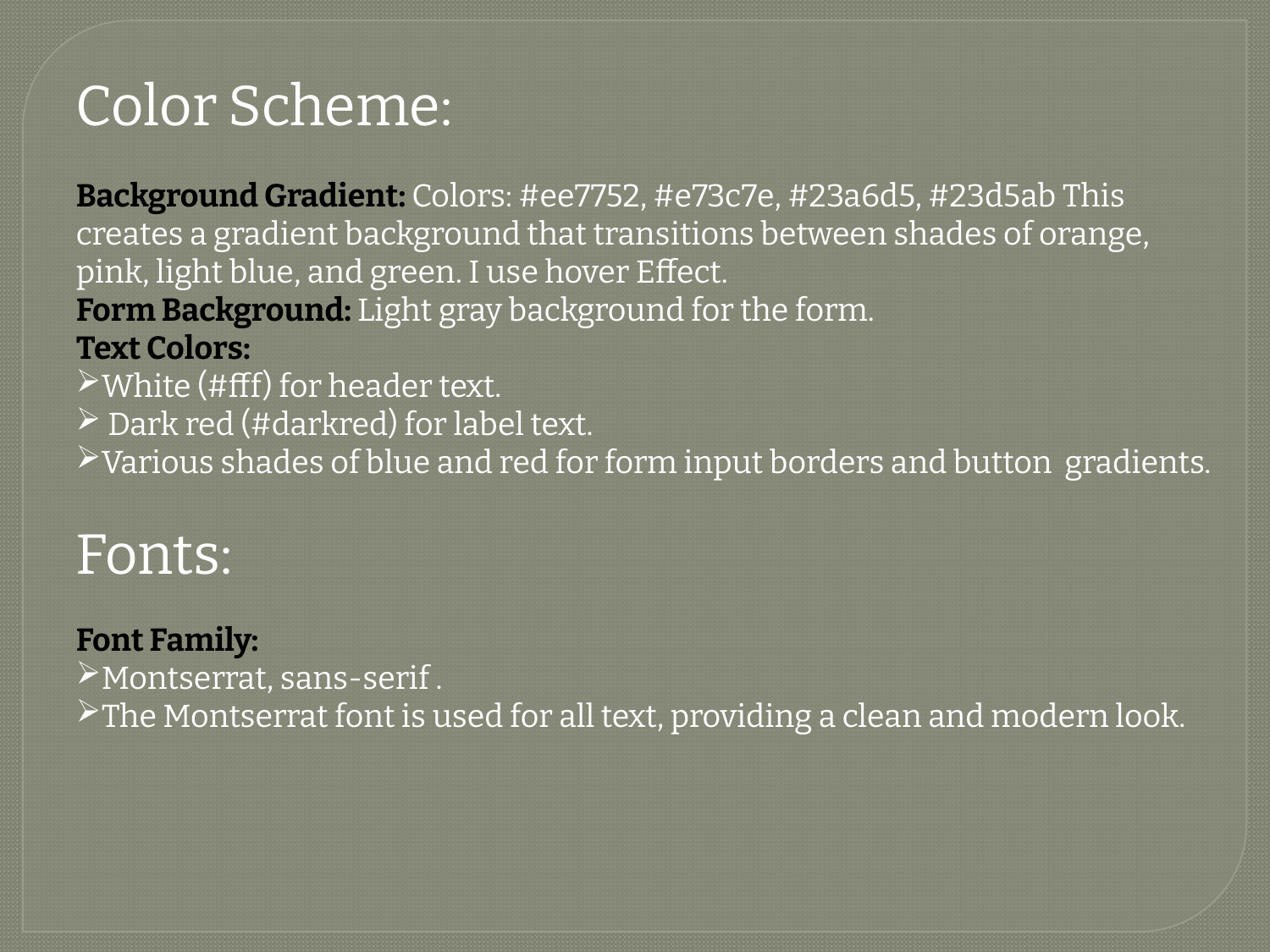

Color Scheme:

Background Gradient: Colors: #ee7752, #e73c7e, #23a6d5, #23d5ab This creates a gradient background that transitions between shades of orange, pink, light blue, and green. I use hover Effect.
Form Background: Light gray background for the form.
Text Colors:
White (#fff) for header text.
 Dark red (#darkred) for label text.
Various shades of blue and red for form input borders and button  gradients.

Fonts:

Font Family:
Montserrat, sans-serif .
The Montserrat font is used for all text, providing a clean and modern look.